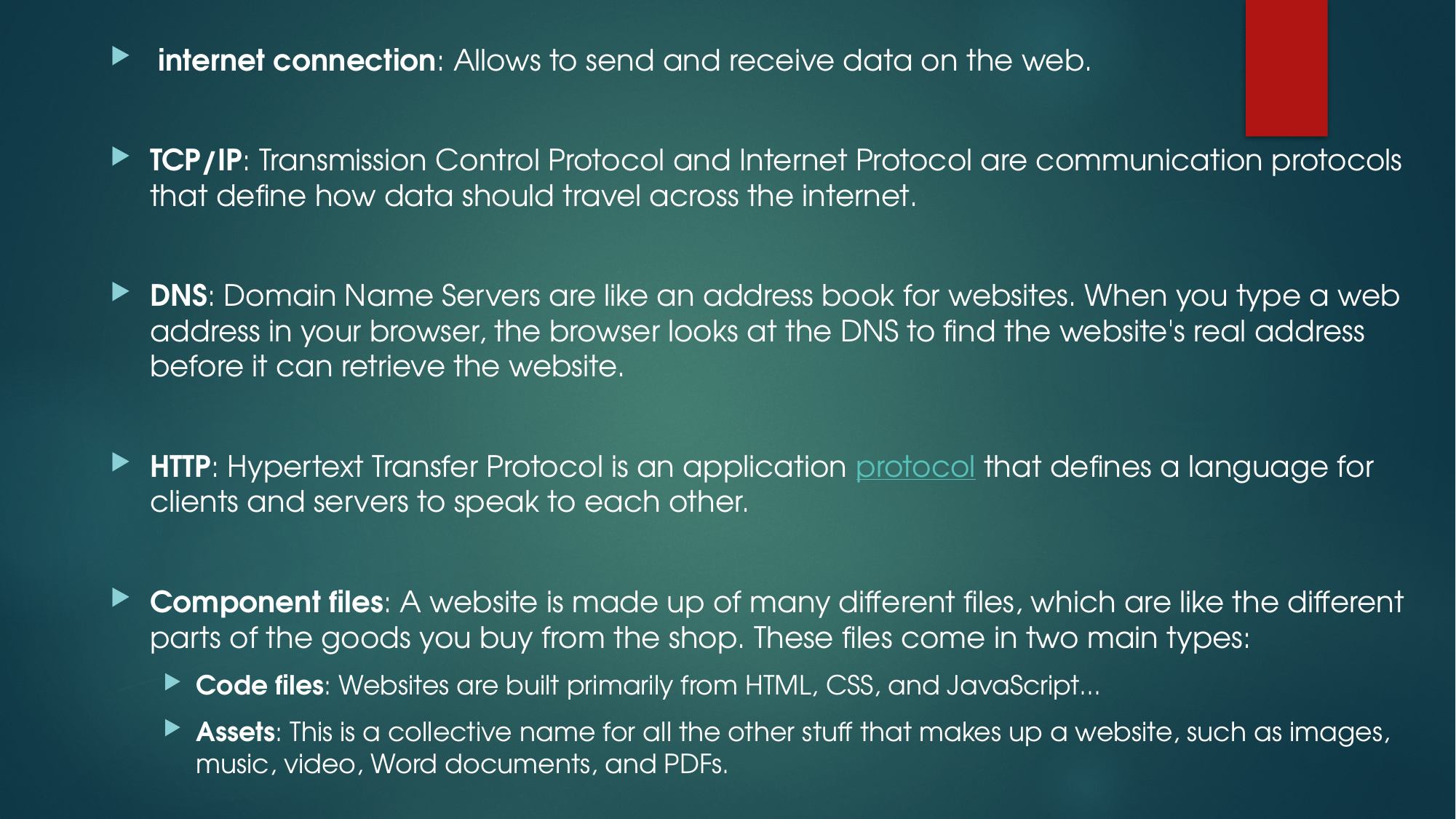

internet connection: Allows to send and receive data on the web.

TCP/IP: Transmission Control Protocol and Internet Protocol are communication protocols that define how data should travel across the internet.

DNS: Domain Name Servers are like an address book for websites. When you type a web address in your browser, the browser looks at the DNS to find the website's real address before it can retrieve the website.

HTTP: Hypertext Transfer Protocol is an application protocol that defines a language for clients and servers to speak to each other.

Component files: A website is made up of many different files, which are like the different parts of the goods you buy from the shop. These files come in two main types:
Code files: Websites are built primarily from HTML, CSS, and JavaScript...
Assets: This is a collective name for all the other stuff that makes up a website, such as images, music, video, Word documents, and PDFs.